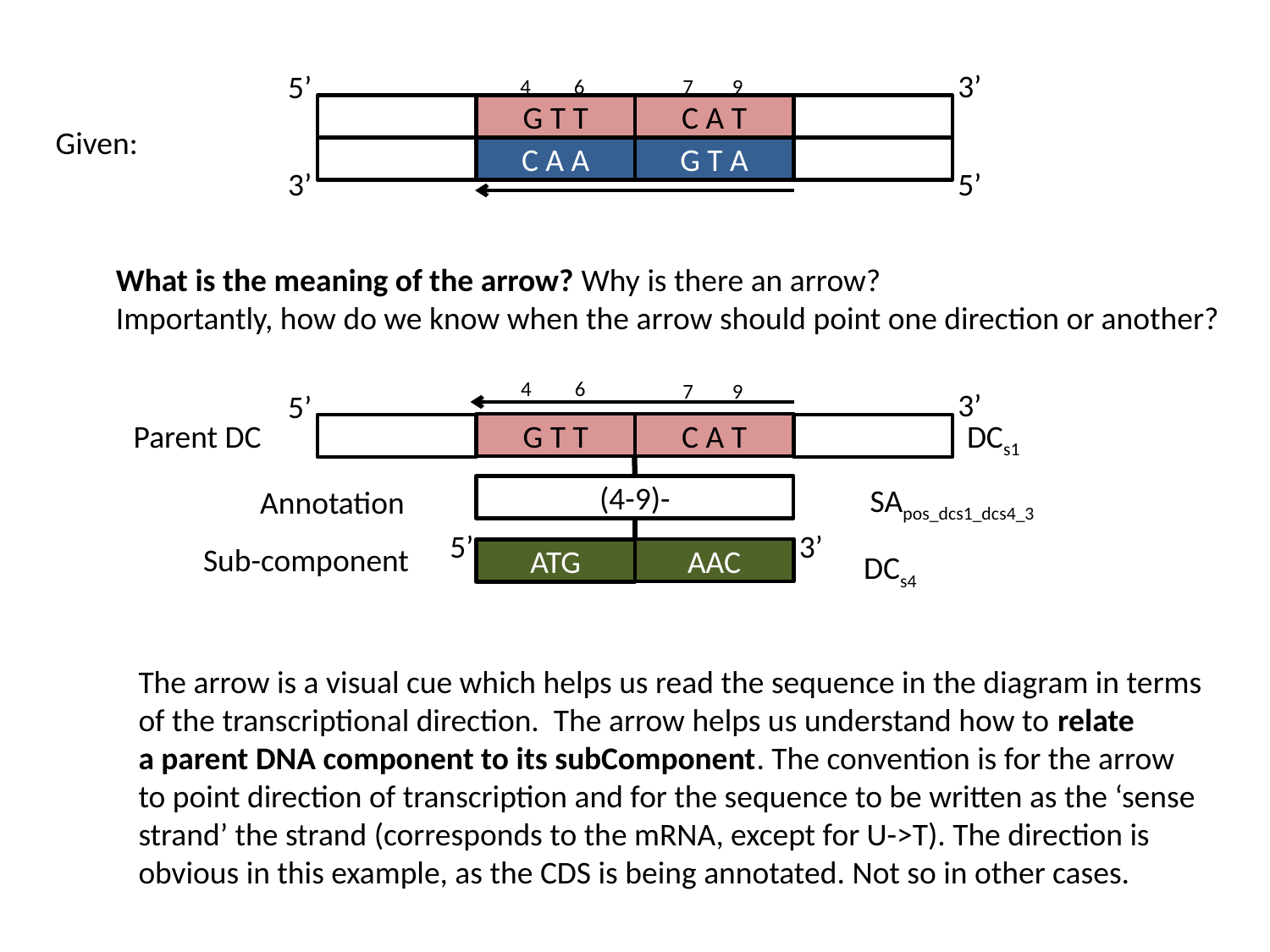

3’
5’

G T T
C A T

C A A
G T A

3’
5’
4
6
7
9
Given:
What is the meaning of the arrow? Why is there an arrow?
Importantly, how do we know when the arrow should point one direction or another?
4
6
7
9
3’
5’
Parent DC
DCs1
G T T
C A T

SApos_dcs1_dcs4_3
Annotation
(4-9)-
5’
3’
Sub-component
AAC
ATG
DCs4
The arrow is a visual cue which helps us read the sequence in the diagram in terms
of the transcriptional direction.  The arrow helps us understand how to relate
a parent DNA component to its subComponent. The convention is for the arrow
to point direction of transcription and for the sequence to be written as the ‘sense
strand’ the strand (corresponds to the mRNA, except for U->T). The direction is
obvious in this example, as the CDS is being annotated. Not so in other cases.